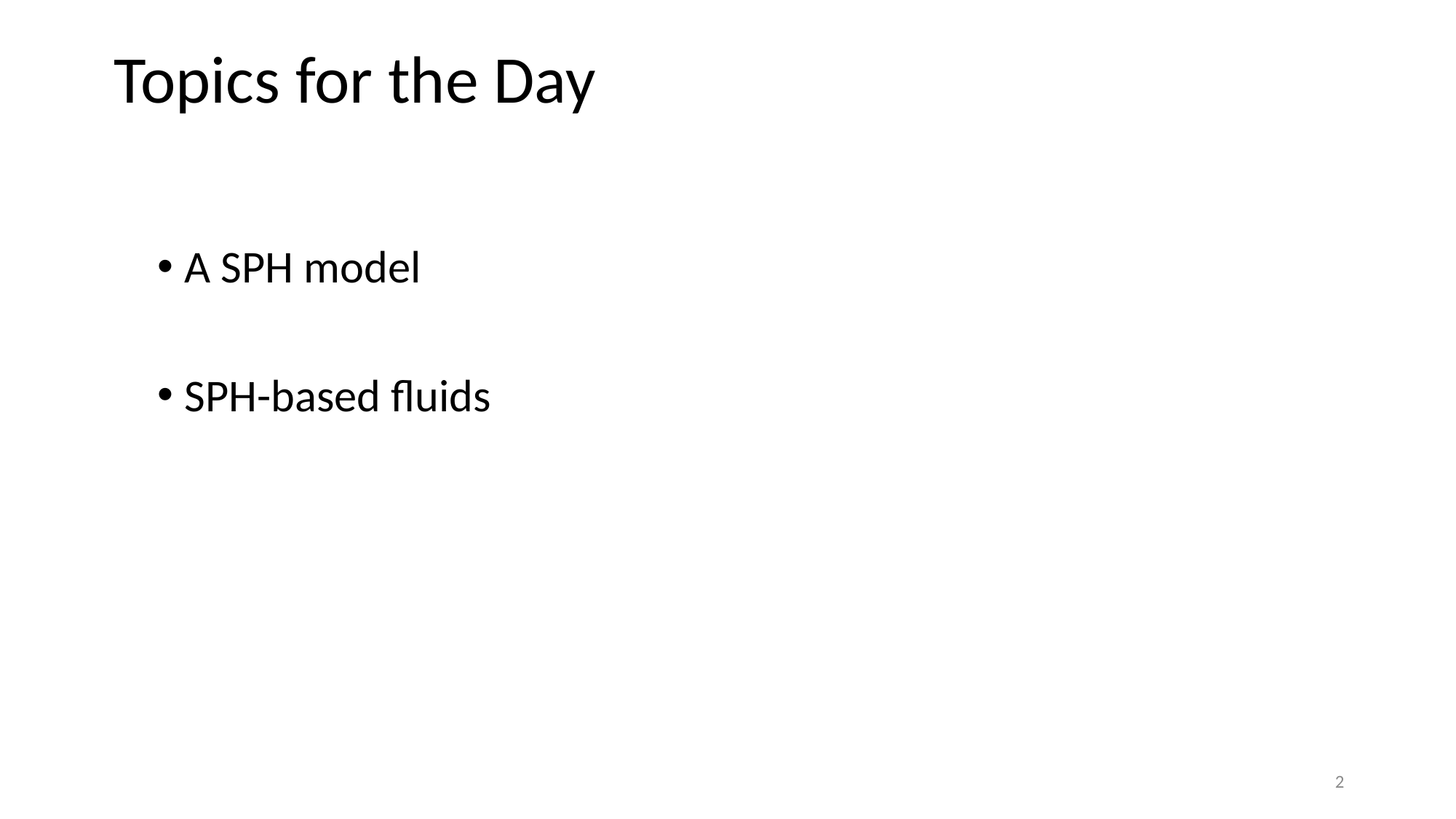

# Topics for the Day
A SPH model

SPH-based fluids
2